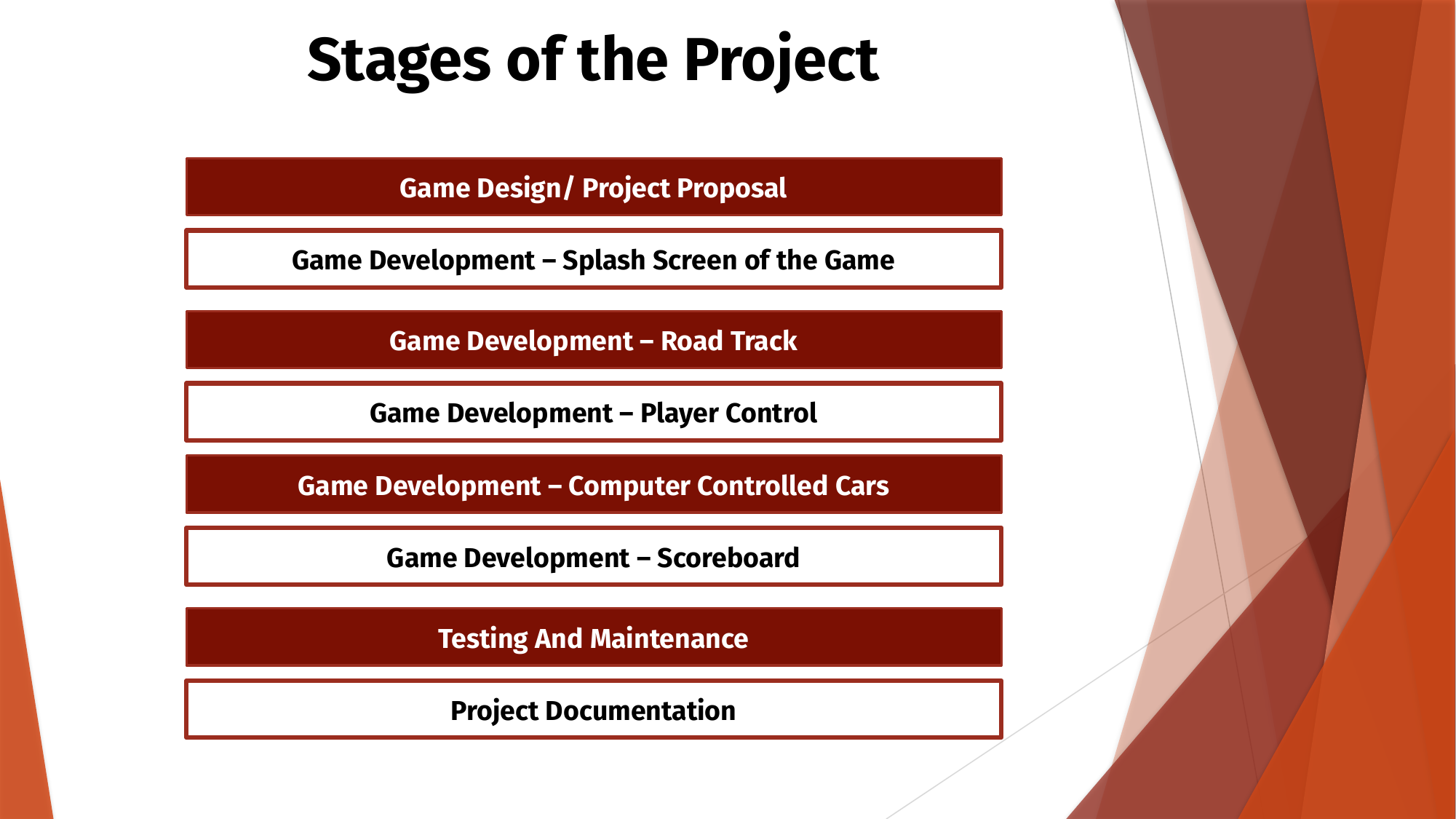

# Stages of the Project
Game Design/ Project Proposal
Game Development – Splash Screen of the Game
Game Development – Road Track
Game Development – Player Control
Game Development – Computer Controlled Cars
Game Development – Scoreboard
Testing And Maintenance
Project Documentation